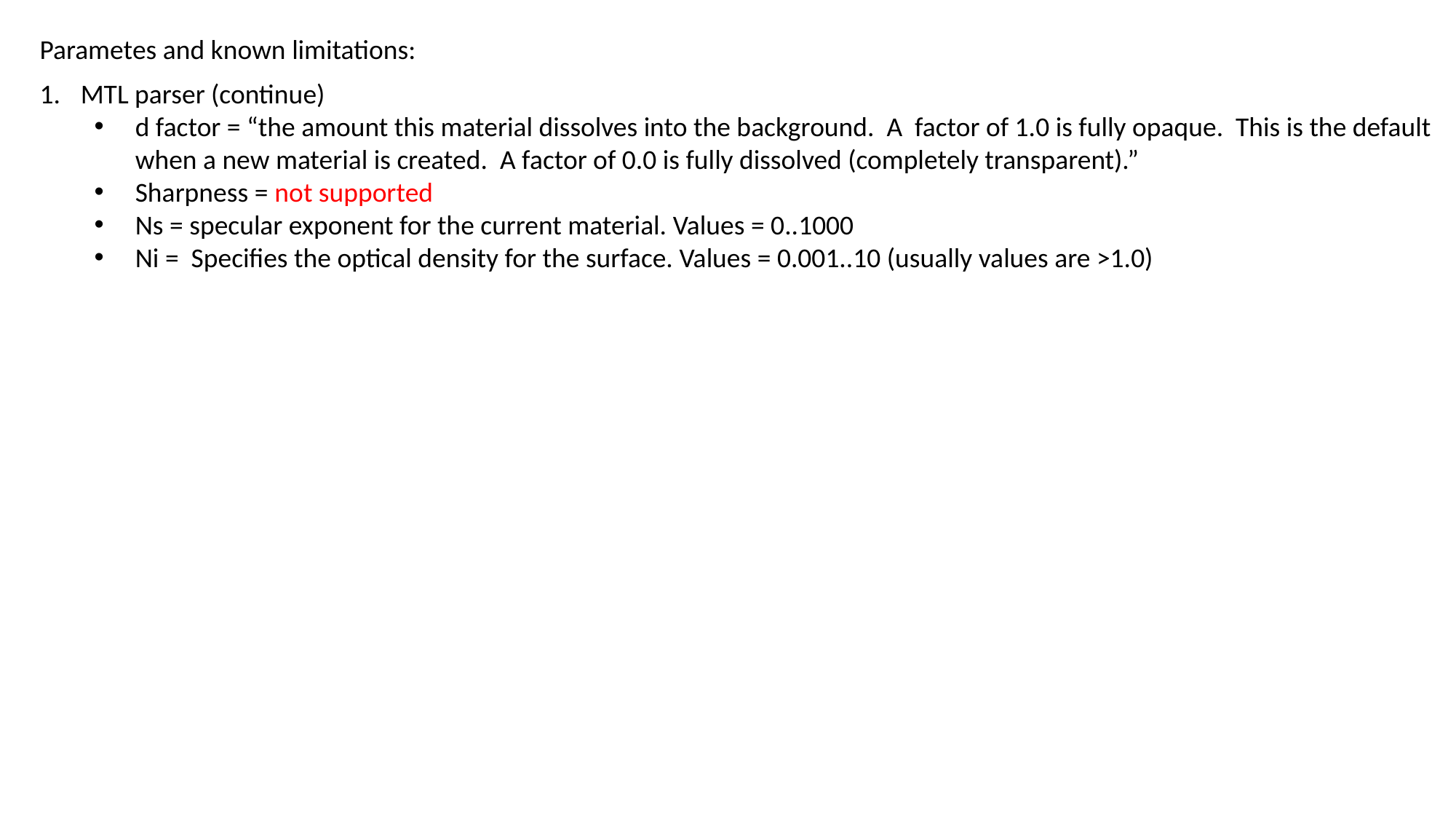

Parametes and known limitations:
MTL parser (continue)
d factor = “the amount this material dissolves into the background.  A  factor of 1.0 is fully opaque.  This is the default when a new material is created.  A factor of 0.0 is fully dissolved (completely transparent).”
Sharpness = not supported
Ns = specular exponent for the current material. Values = 0..1000
Ni =  Specifies the optical density for the surface. Values = 0.001..10 (usually values are >1.0)